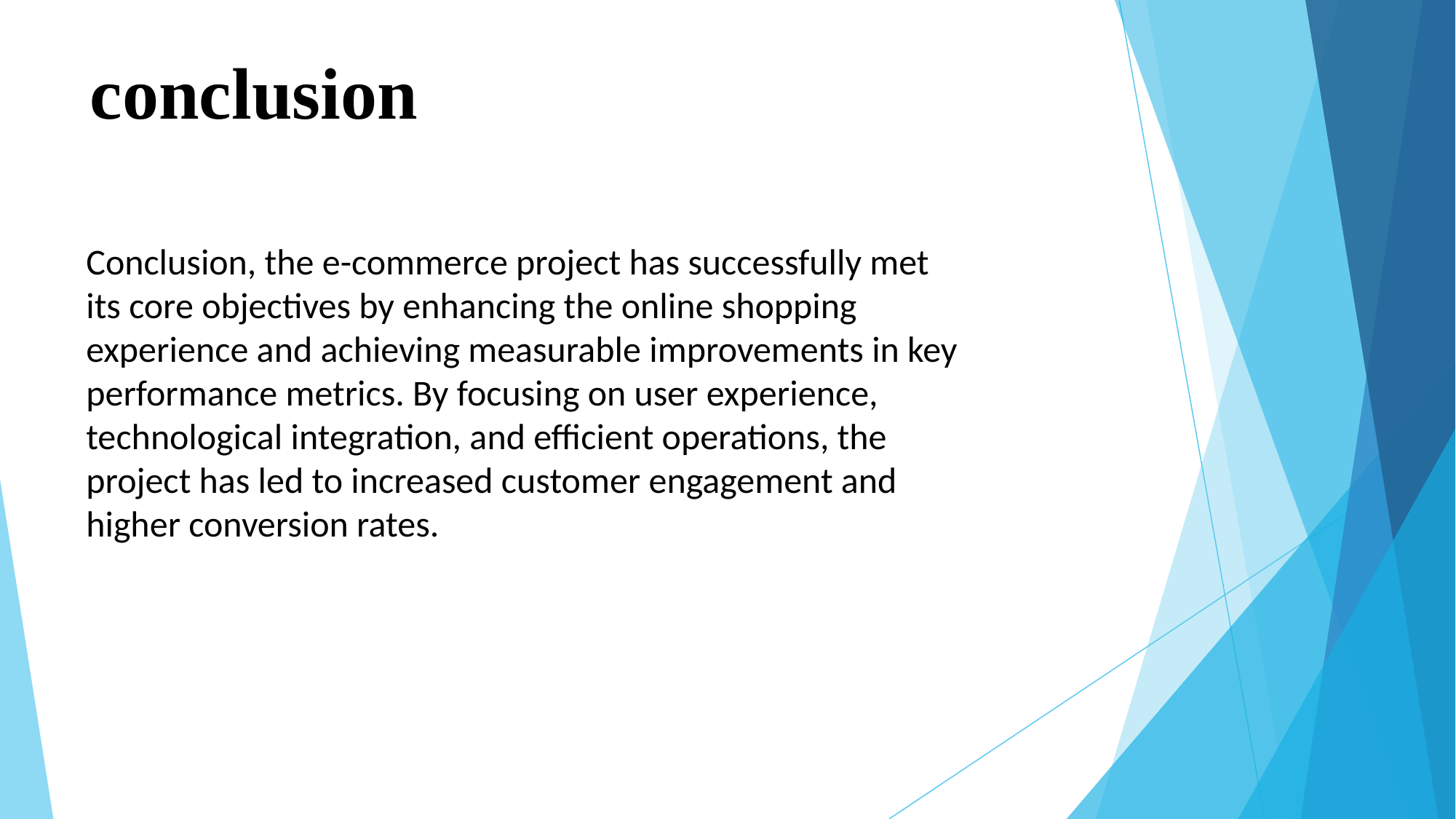

# conclusion
Conclusion, the e-commerce project has successfully met its core objectives by enhancing the online shopping experience and achieving measurable improvements in key performance metrics. By focusing on user experience, technological integration, and efficient operations, the project has led to increased customer engagement and higher conversion rates.